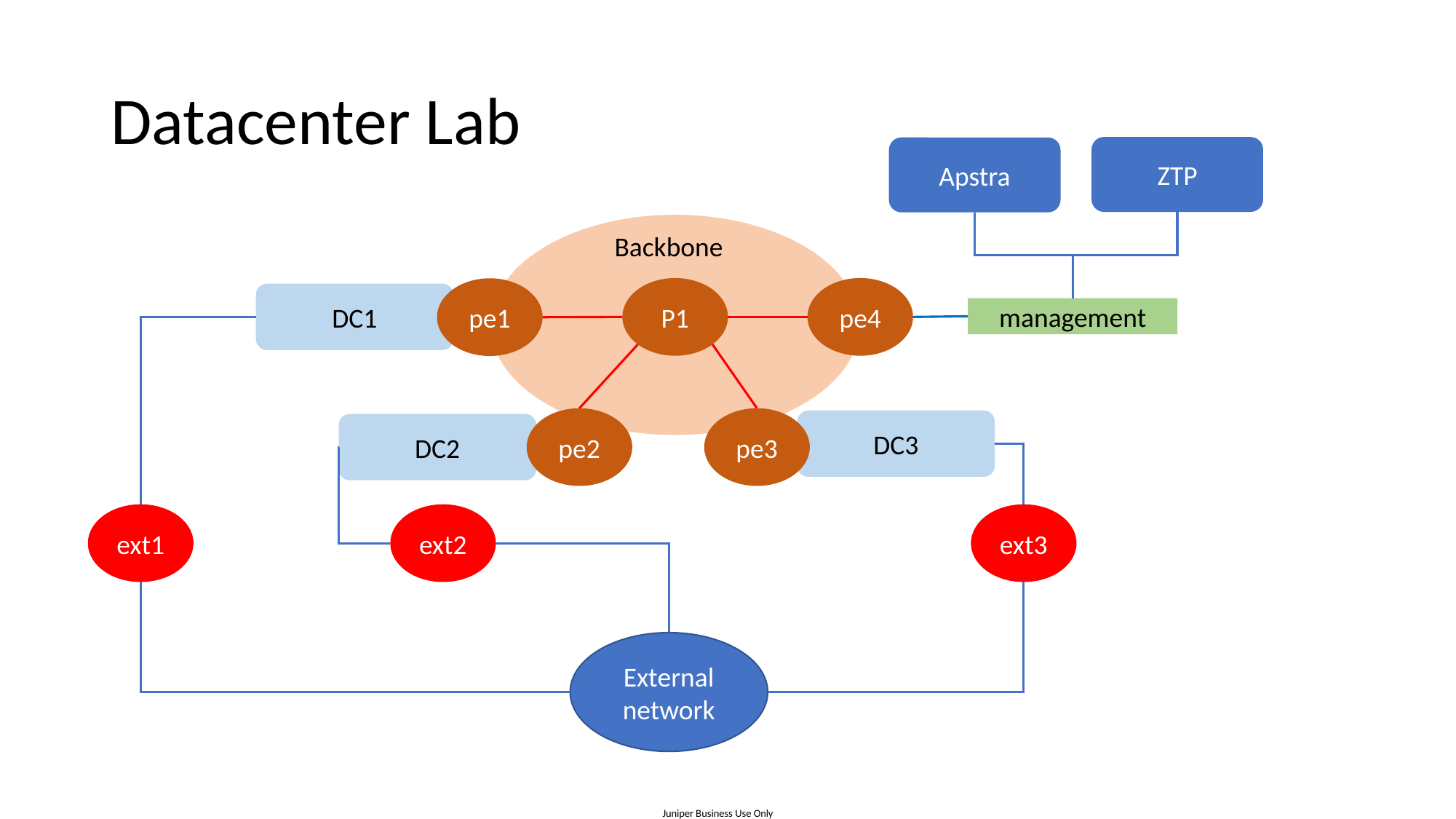

# Datacenter Lab
ZTP
Apstra

Backbone
pe4
P1
pe1
DC1
management
pe2
pe3
DC3
DC2
ext1
ext3
ext2
External network